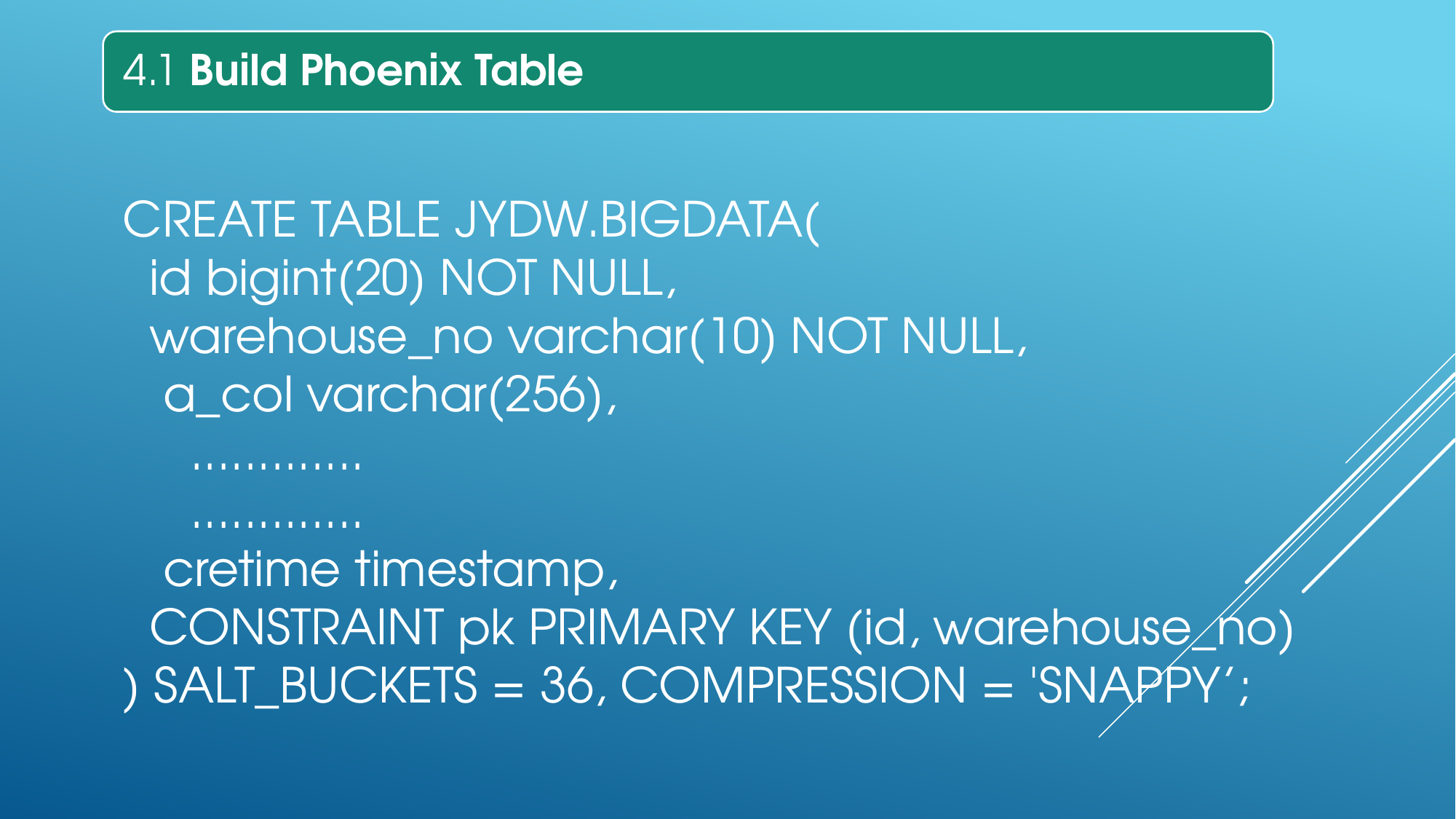

4.1 Build Phoenix Table

CREATE TABLE JYDW.BIGDATA(
  id bigint(20) NOT NULL,
  warehouse_no varchar(10) NOT NULL,
   a_col varchar(256),
     .............
     .............
   cretime timestamp,
  CONSTRAINT pk PRIMARY KEY (id, warehouse_no)
) SALT_BUCKETS = 36, COMPRESSION = 'SNAPPY’;